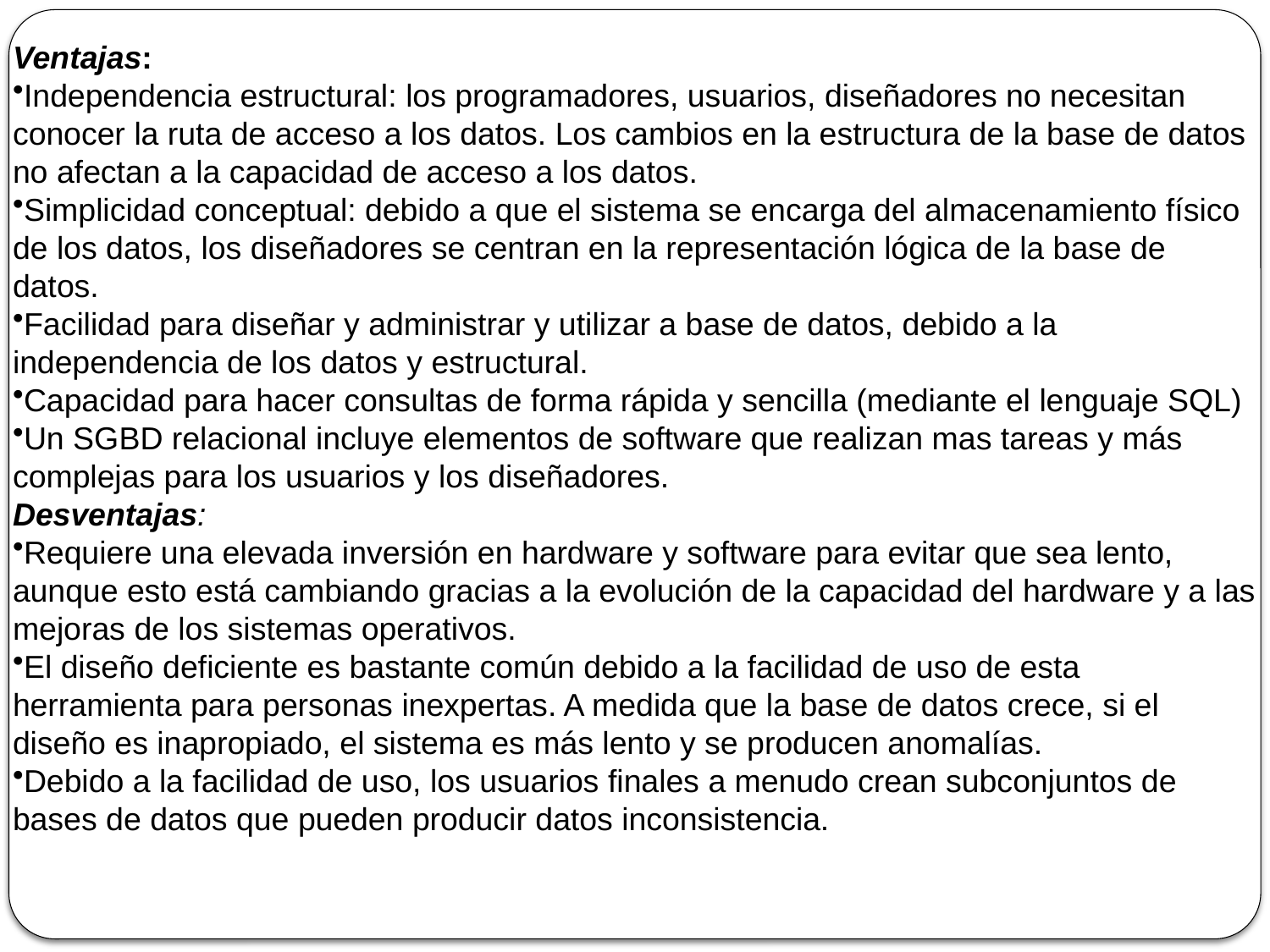

Ventajas:
Independencia estructural: los programadores, usuarios, diseñadores no necesitan conocer la ruta de acceso a los datos. Los cambios en la estructura de la base de datos no afectan a la capacidad de acceso a los datos.
Simplicidad conceptual: debido a que el sistema se encarga del almacenamiento físico de los datos, los diseñadores se centran en la representación lógica de la base de datos.
Facilidad para diseñar y administrar y utilizar a base de datos, debido a la independencia de los datos y estructural.
Capacidad para hacer consultas de forma rápida y sencilla (mediante el lenguaje SQL)
Un SGBD relacional incluye elementos de software que realizan mas tareas y más complejas para los usuarios y los diseñadores.
Desventajas:
Requiere una elevada inversión en hardware y software para evitar que sea lento, aunque esto está cambiando gracias a la evolución de la capacidad del hardware y a las mejoras de los sistemas operativos.
El diseño deficiente es bastante común debido a la facilidad de uso de esta herramienta para personas inexpertas. A medida que la base de datos crece, si el diseño es inapropiado, el sistema es más lento y se producen anomalías.
Debido a la facilidad de uso, los usuarios finales a menudo crean subconjuntos de bases de datos que pueden producir datos inconsistencia.